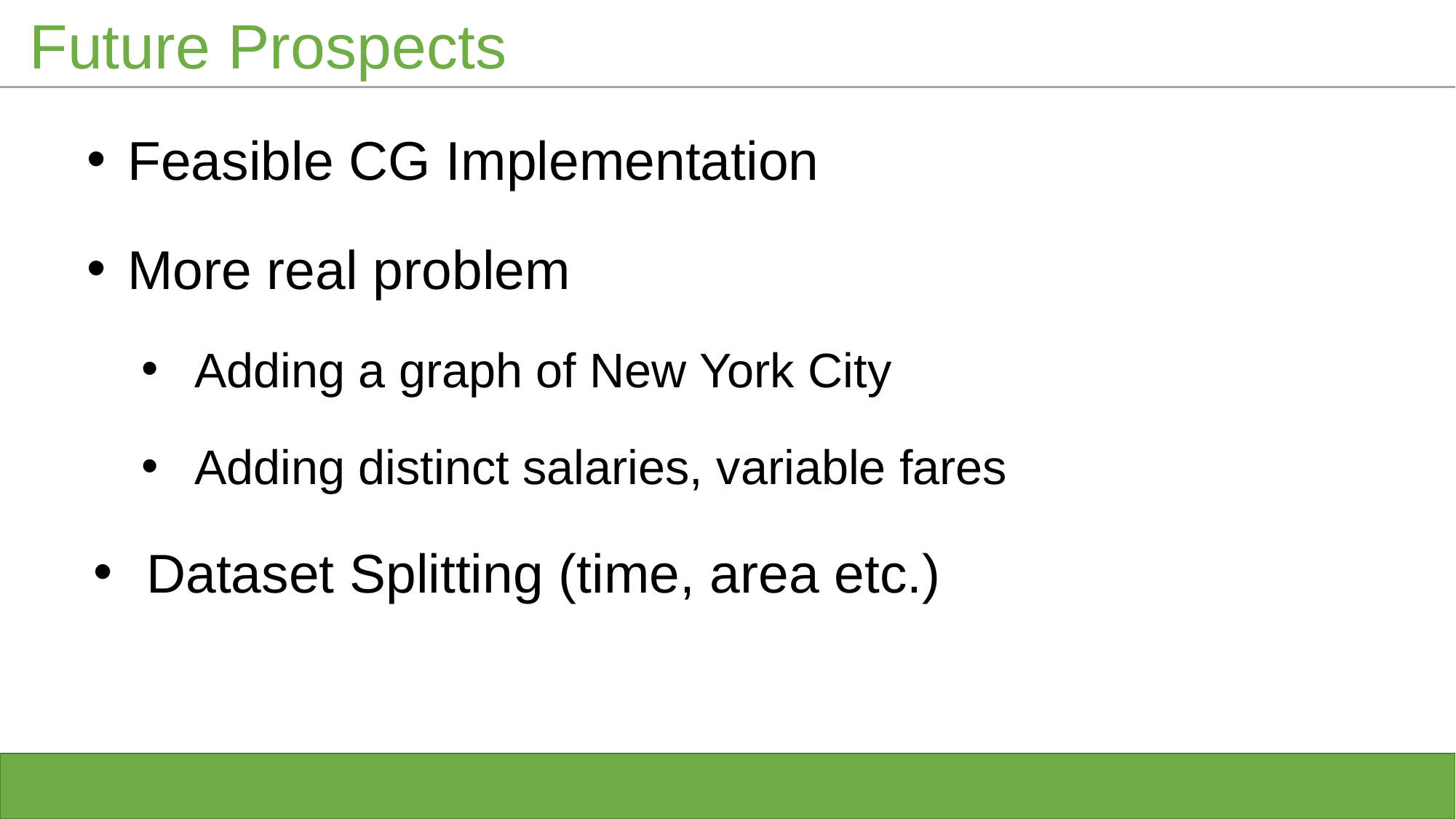

# Future Prospects

Feasible CG Implementation
More real problem
Adding a graph of New York City
Adding distinct salaries, variable fares
Dataset Splitting (time, area etc.)